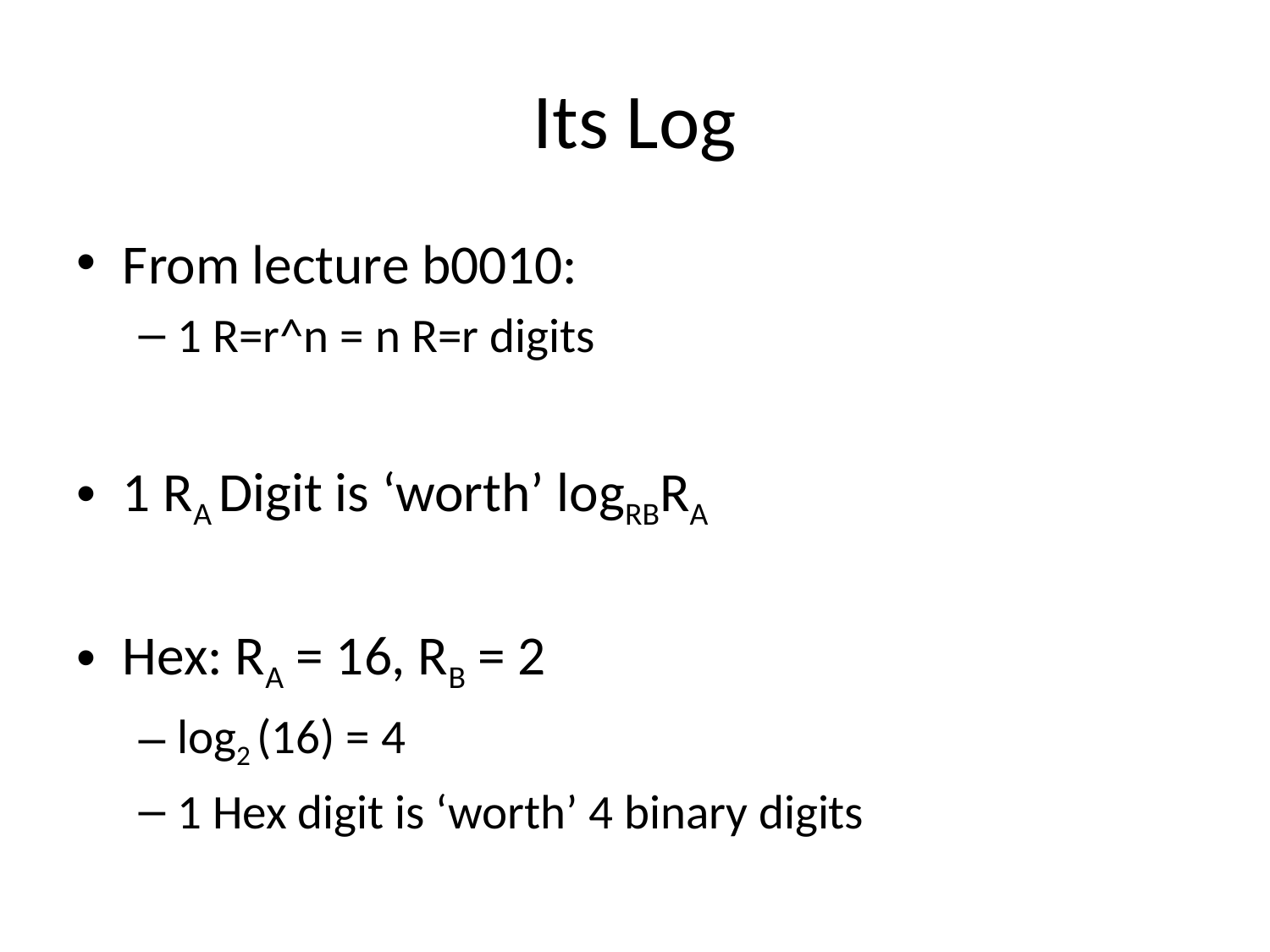

# Its Log
From lecture b0010:
1 R=r^n = n R=r digits

1 RA Digit is ‘worth’ logRBRA

Hex: RA = 16, RB = 2
log2 (16) = 4
1 Hex digit is ‘worth’ 4 binary digits